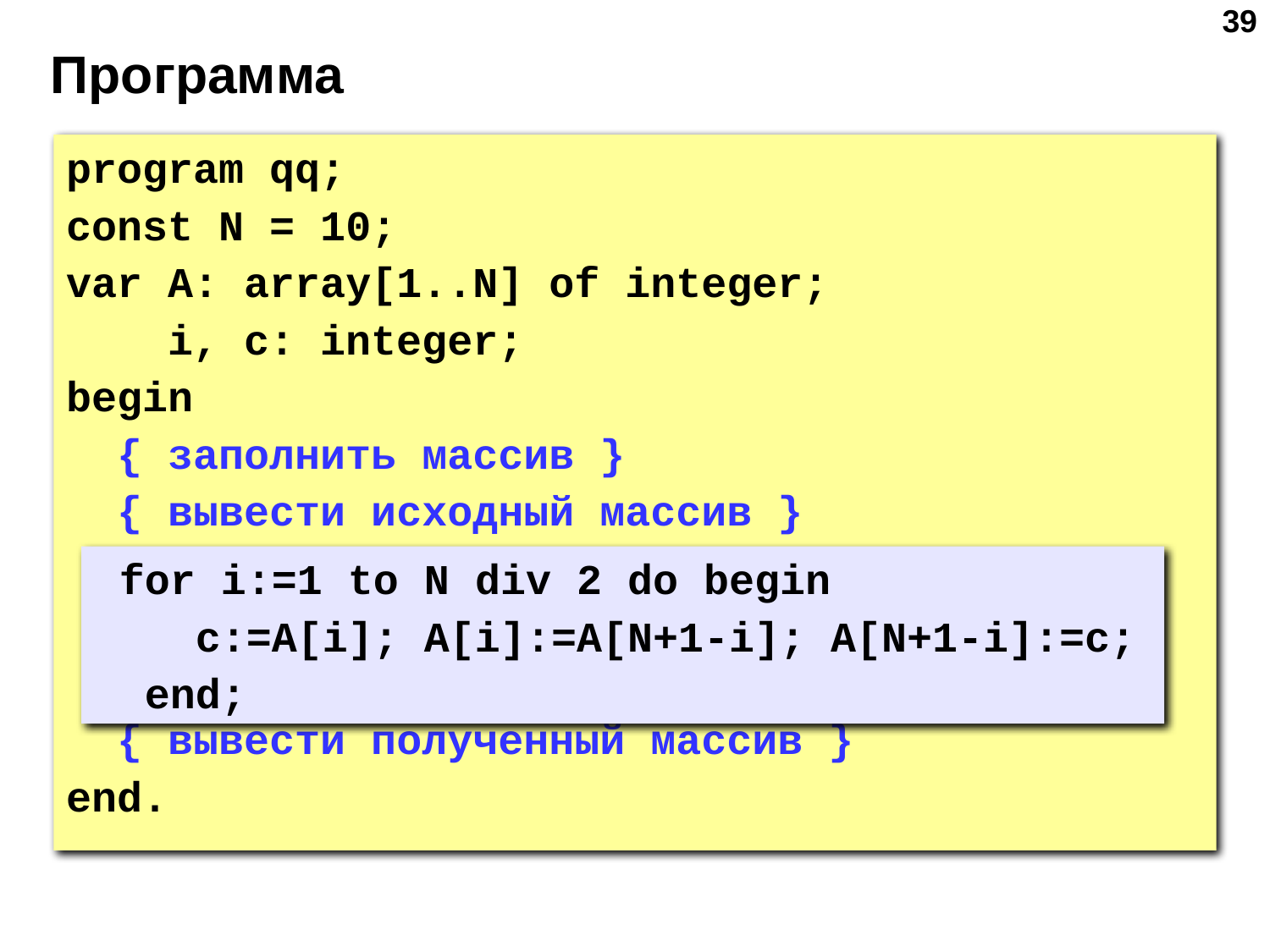

39
# Программа
program qq;
const N = 10;
var A: array[1..N] of integer;
    i, c: integer;
begin
  { заполнить массив }
  { вывести исходный массив }

  { вывести полученный массив }
end.
 for i:=1 to N div 2 do begin
    c:=A[i]; A[i]:=A[N+1-i]; A[N+1-i]:=c;
  end;